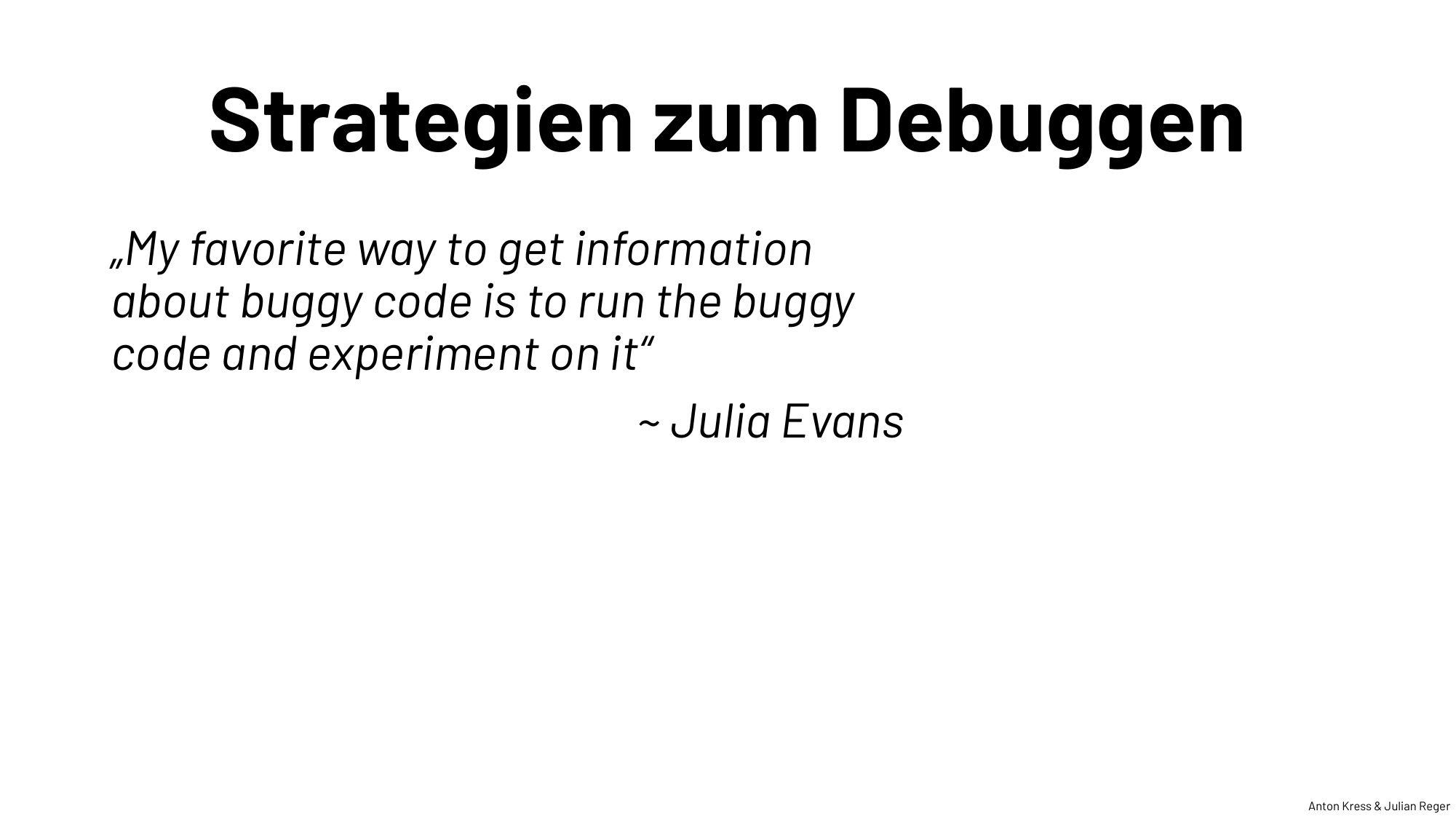

# Strategien zum Debuggen
„My favorite way to get information about buggy code is to run the buggy code and experiment on it“
~ Julia Evans
Anton Kress & Julian Reger